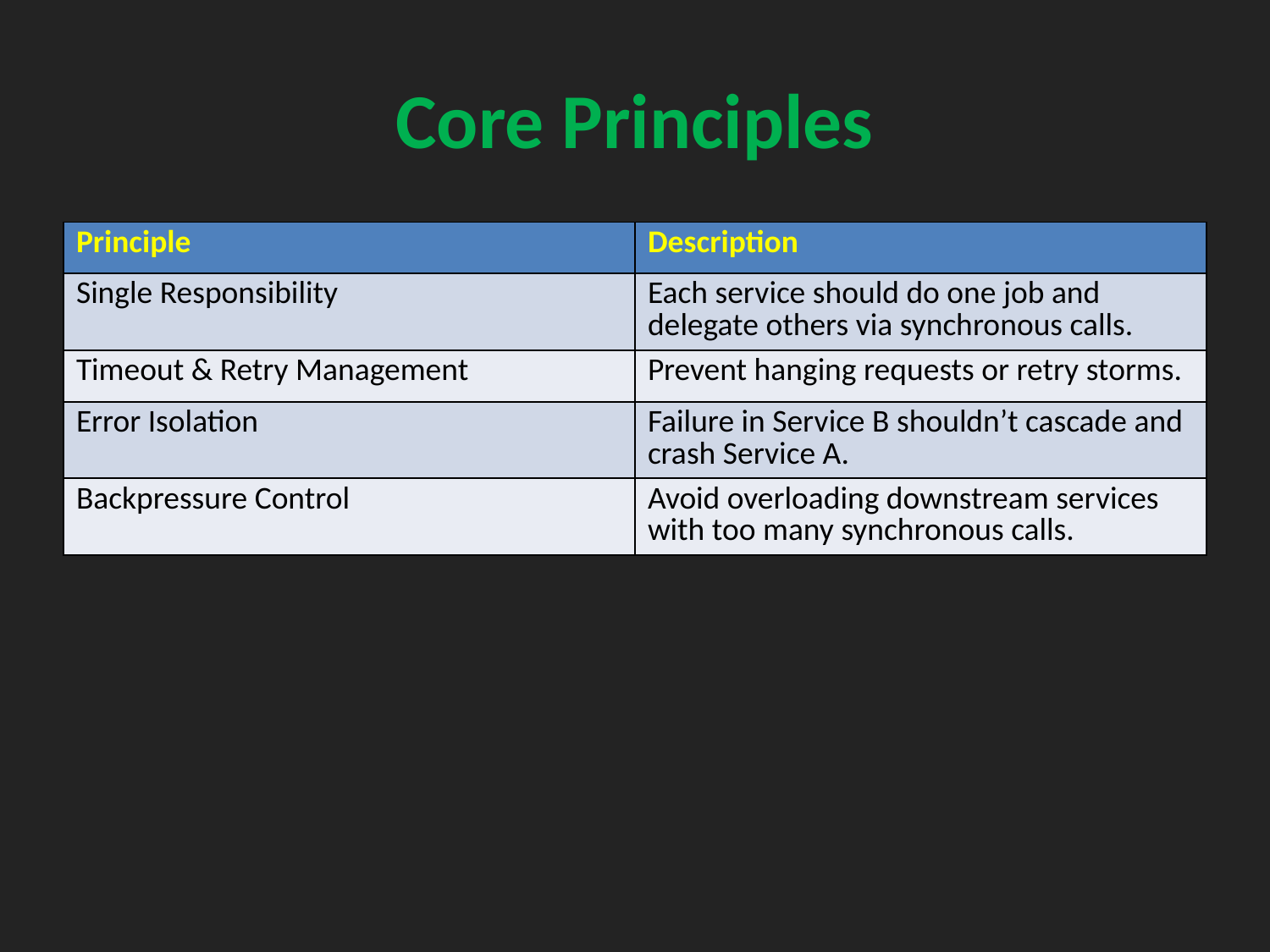

# Core Principles
| Principle | Description |
| --- | --- |
| Single Responsibility | Each service should do one job and delegate others via synchronous calls. |
| Timeout & Retry Management | Prevent hanging requests or retry storms. |
| Error Isolation | Failure in Service B shouldn’t cascade and crash Service A. |
| Backpressure Control | Avoid overloading downstream services with too many synchronous calls. |